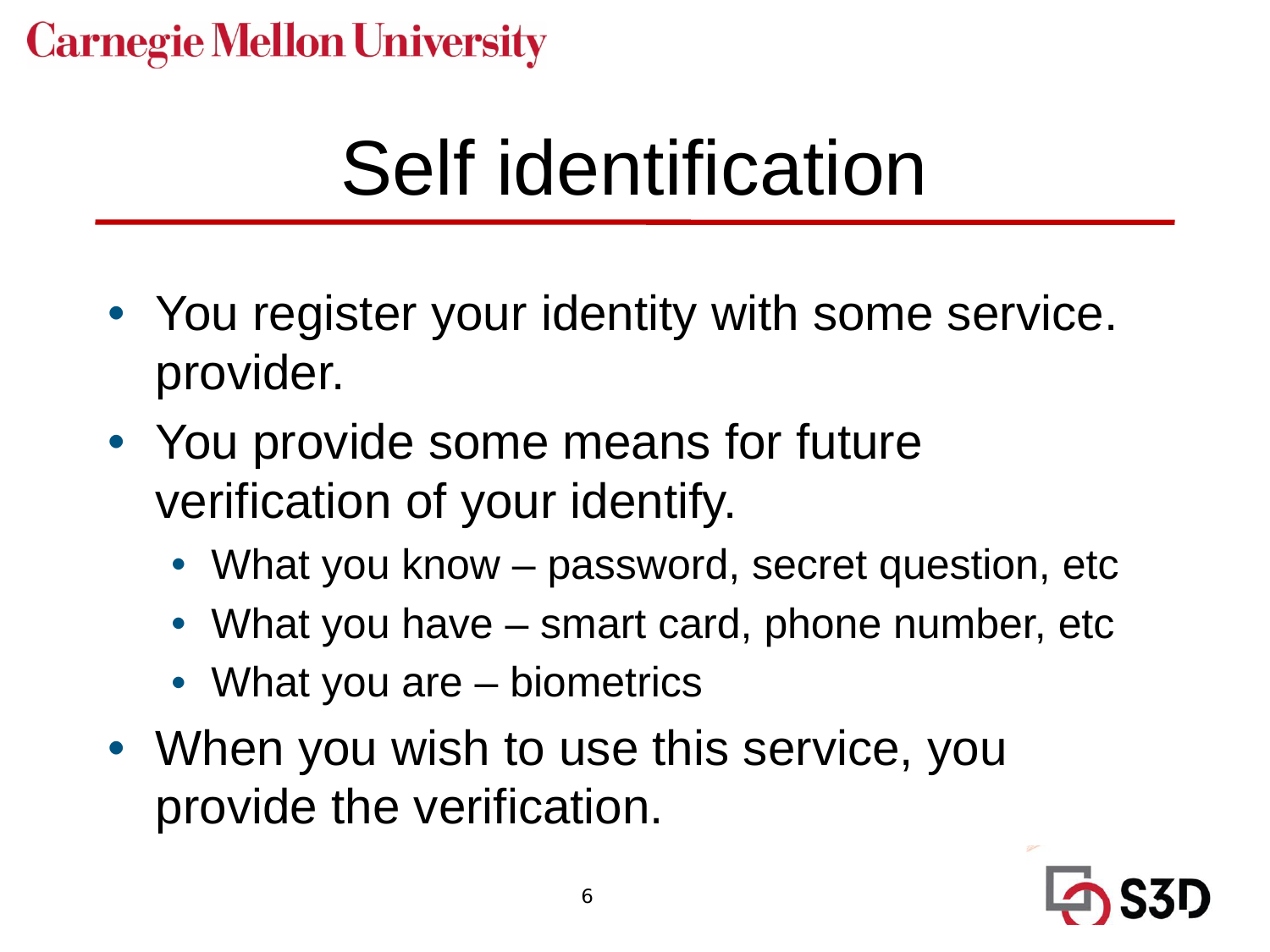

# Self identification
You register your identity with some service. provider.
You provide some means for future verification of your identify.
What you know – password, secret question, etc
What you have – smart card, phone number, etc
What you are – biometrics
When you wish to use this service, you provide the verification.